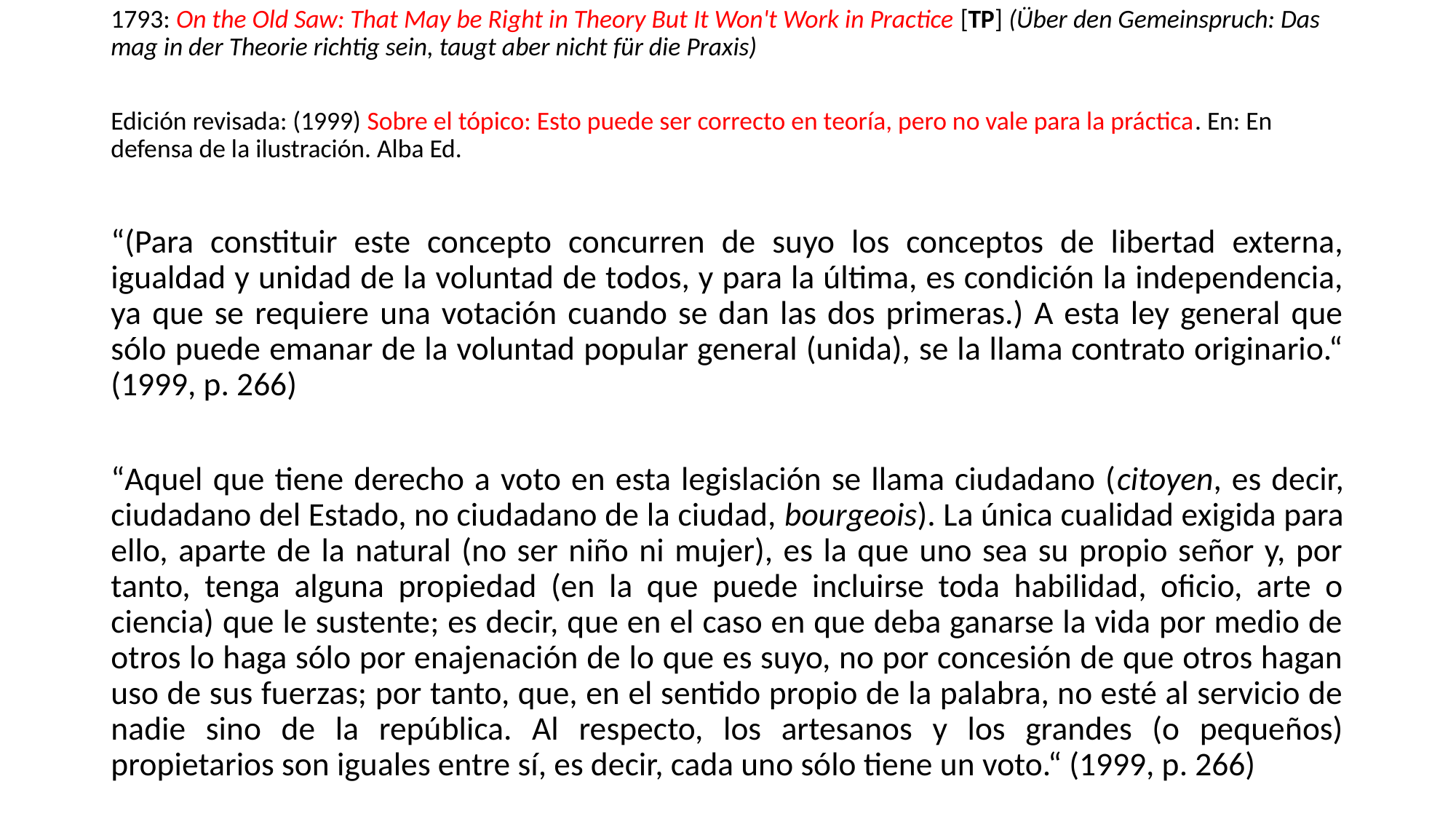

1793: On the Old Saw: That May be Right in Theory But It Won't Work in Practice [TP] (Über den Gemeinspruch: Das mag in der Theorie richtig sein, taugt aber nicht für die Praxis)

Edición revisada: (1999) Sobre el tópico: Esto puede ser correcto en teoría, pero no vale para la práctica. En: En defensa de la ilustración. Alba Ed.

“(Para constituir este concepto concurren de suyo los conceptos de libertad externa, igualdad y unidad de la voluntad de todos, y para la última, es condición la independencia, ya que se requiere una votación cuando se dan las dos primeras.) A esta ley general que sólo puede emanar de la voluntad popular general (unida), se la llama contrato originario.“ (1999, p. 266)

“Aquel que tiene derecho a voto en esta legislación se llama ciudadano (citoyen, es decir, ciudadano del Estado, no ciudadano de la ciudad, bourgeois). La única cualidad exigida para ello, aparte de la natural (no ser niño ni mujer), es la que uno sea su propio señor y, por tanto, tenga alguna propiedad (en la que puede incluirse toda habilidad, oficio, arte o ciencia) que le sustente; es decir, que en el caso en que deba ganarse la vida por medio de otros lo haga sólo por enajenación de lo que es suyo, no por concesión de que otros hagan uso de sus fuerzas; por tanto, que, en el sentido propio de la palabra, no esté al servicio de nadie sino de la república. Al respecto, los artesanos y los grandes (o pequeños) propietarios son iguales entre sí, es decir, cada uno sólo tiene un voto.“ (1999, p. 266)